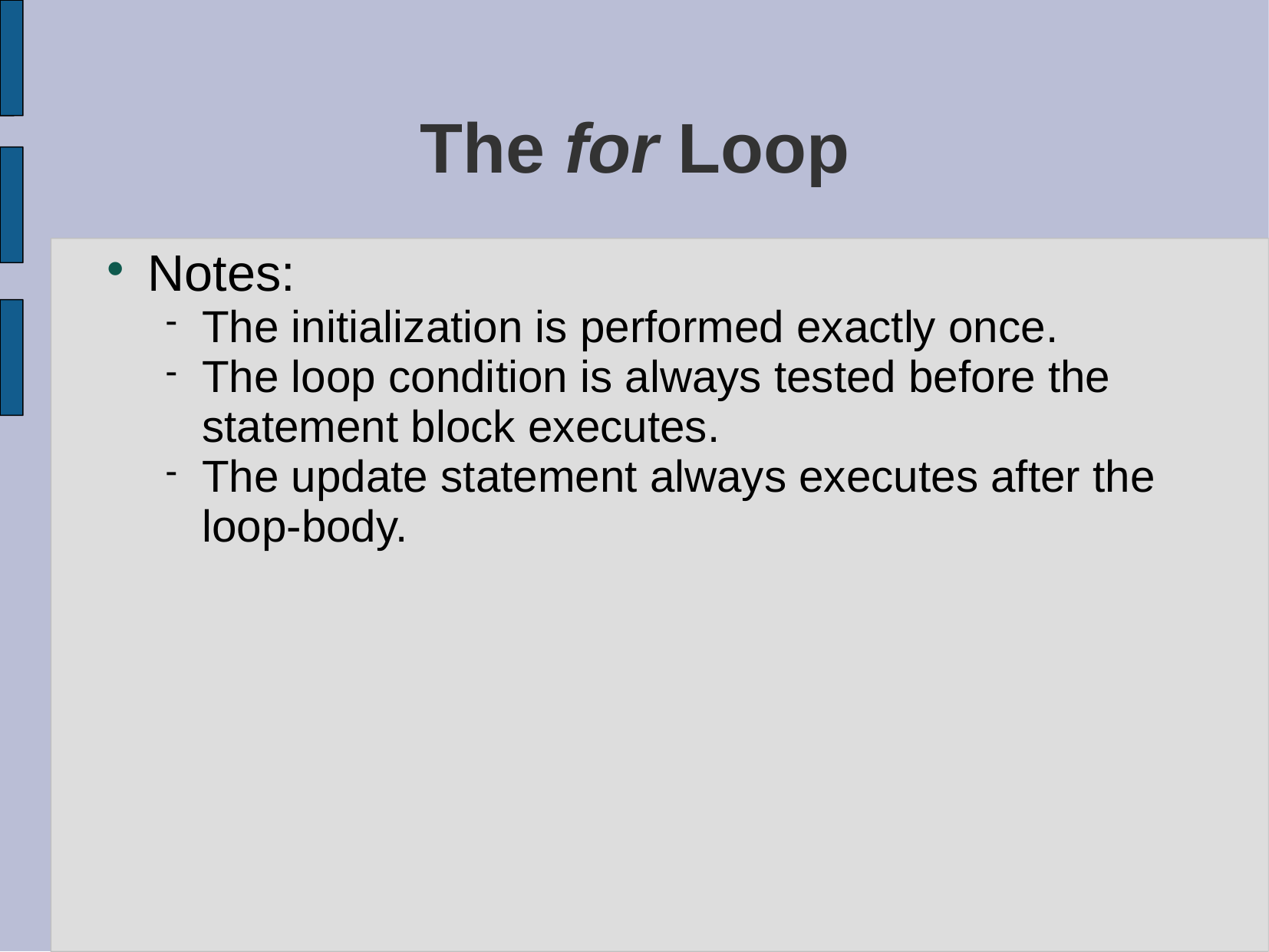

# The for Loop
Notes:
The initialization is performed exactly once.
The loop condition is always tested before the statement block executes.
The update statement always executes after the loop-body.